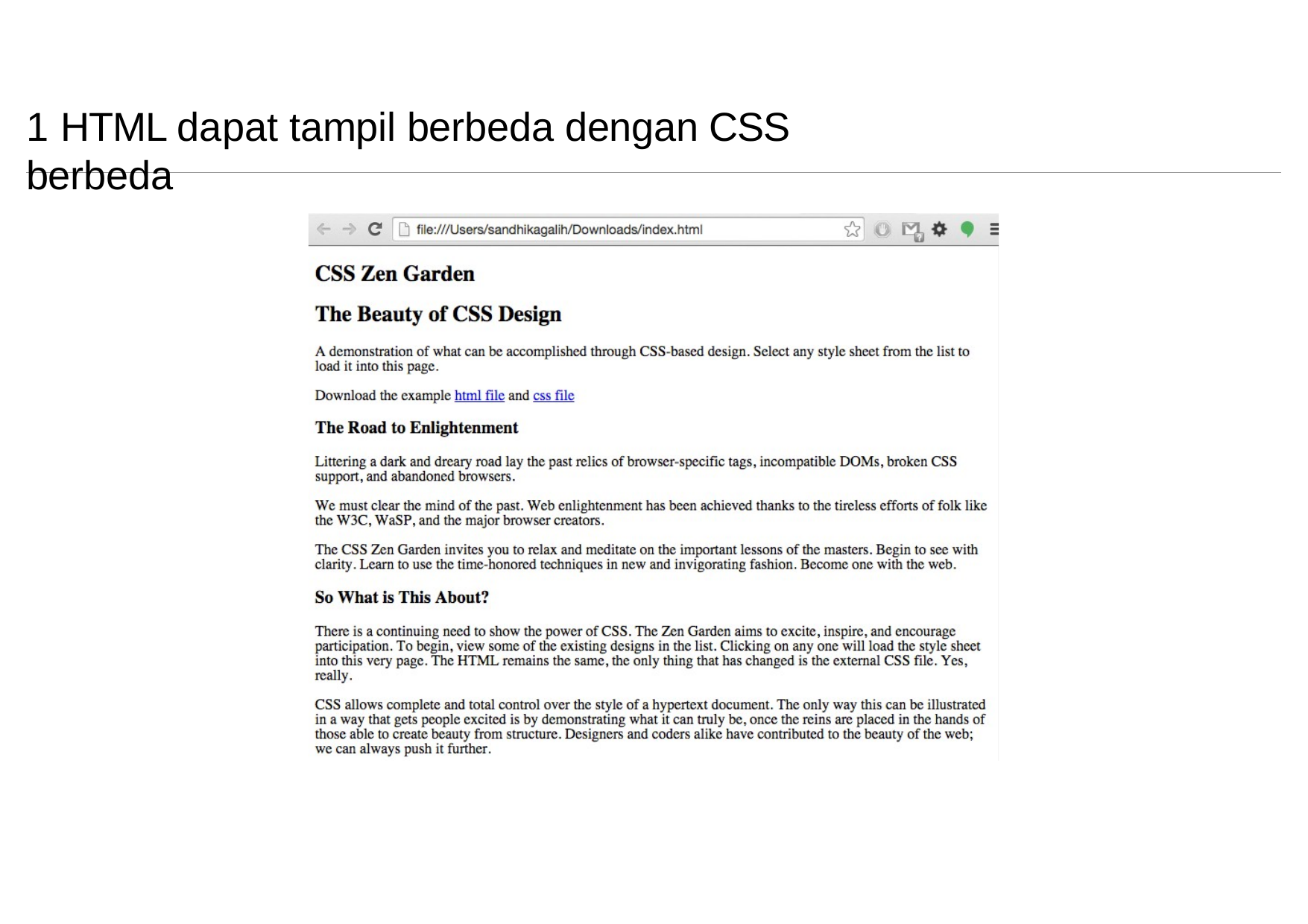

# 1 HTML dapat tampil berbeda dengan CSS berbeda